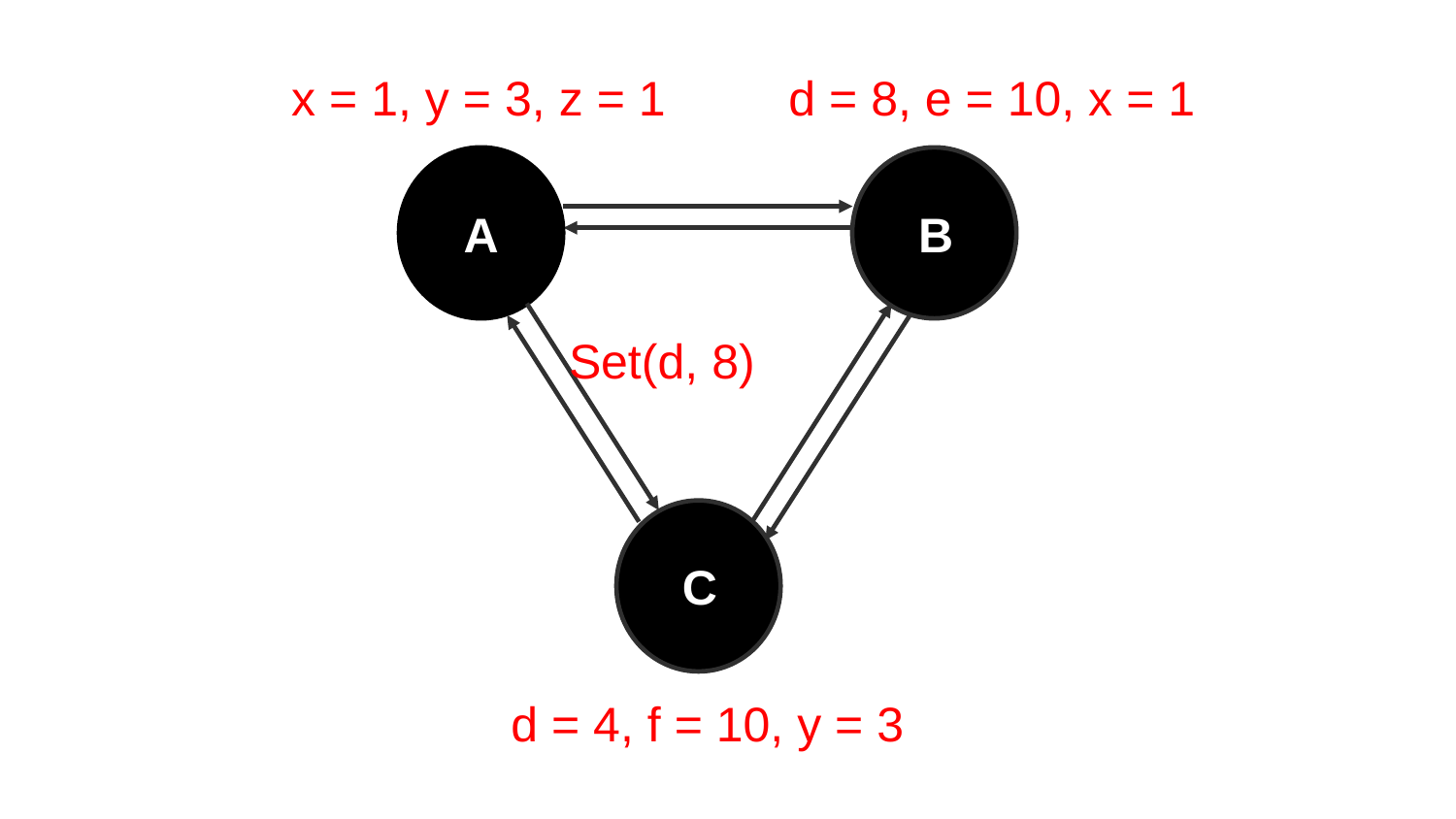

x = 1, y = 3, z = 1
d = 8, e = 10, x = 1

A
B

C
Set(d, 8)
d = 4, f = 10, y = 3